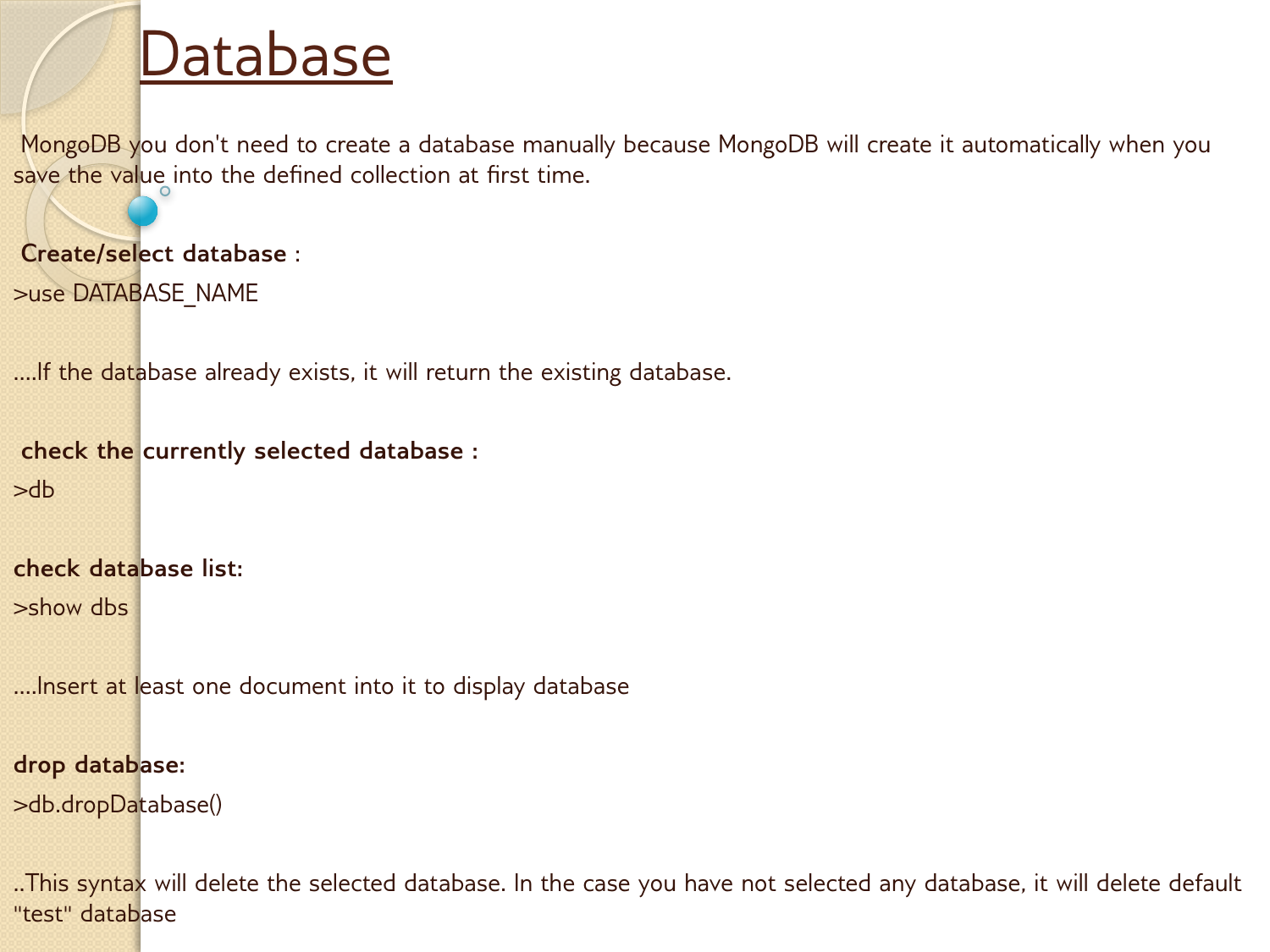

# Database
 MongoDB you don't need to create a database manually because MongoDB will create it automatically when you save the value into the defined collection at first time.

 Create/select database :
>use DATABASE_NAME

….If the database already exists, it will return the existing database.

 check the currently selected database :
>db

check database list:
>show dbs

….Insert at least one document into it to display database

drop database:
>db.dropDatabase()

..This syntax will delete the selected database. In the case you have not selected any database, it will delete default "test" database